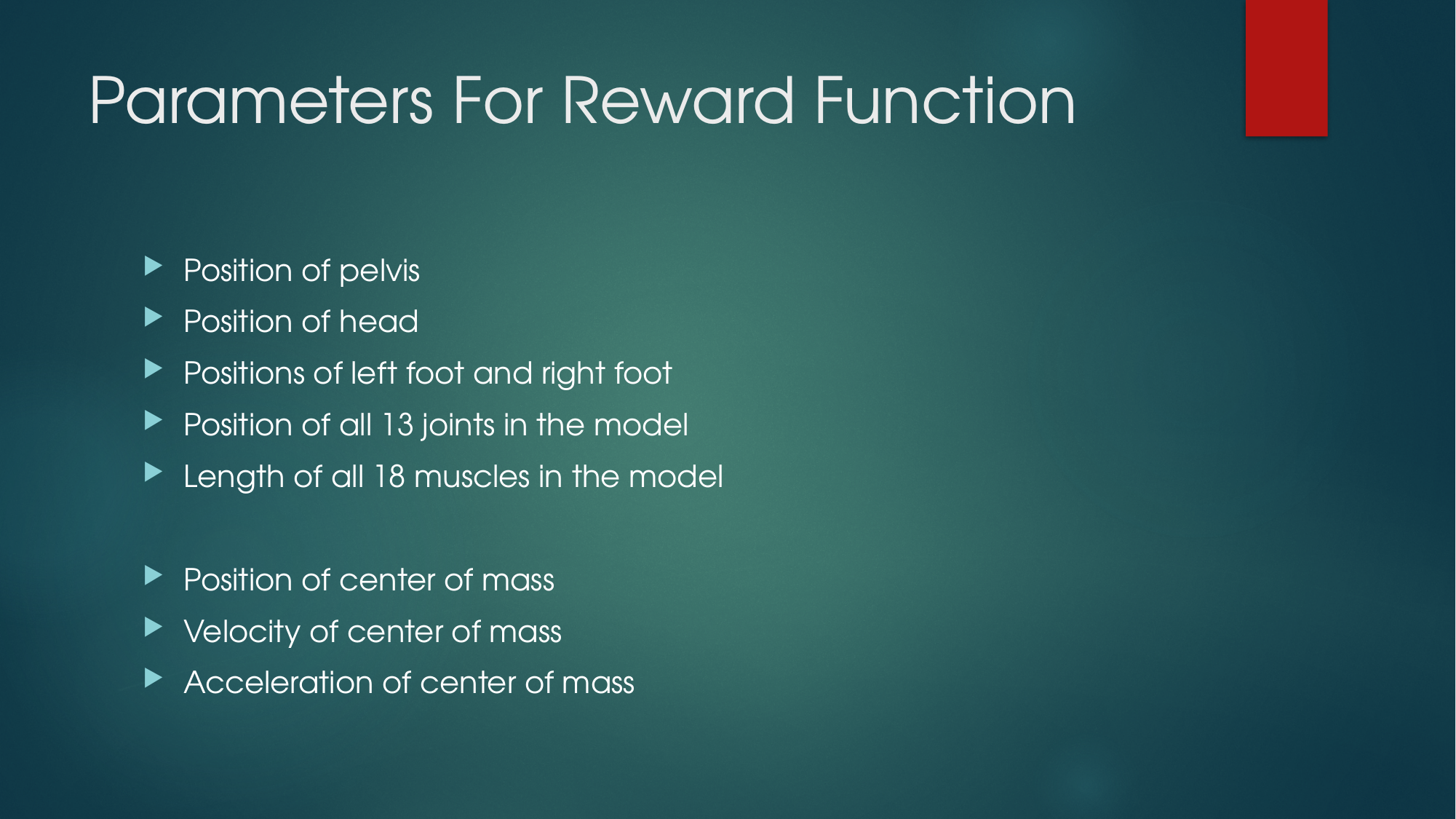

# Parameters For Reward Function
Position of pelvis
Position of head
Positions of left foot and right foot
Position of all 13 joints in the model
Length of all 18 muscles in the model

Position of center of mass
Velocity of center of mass
Acceleration of center of mass